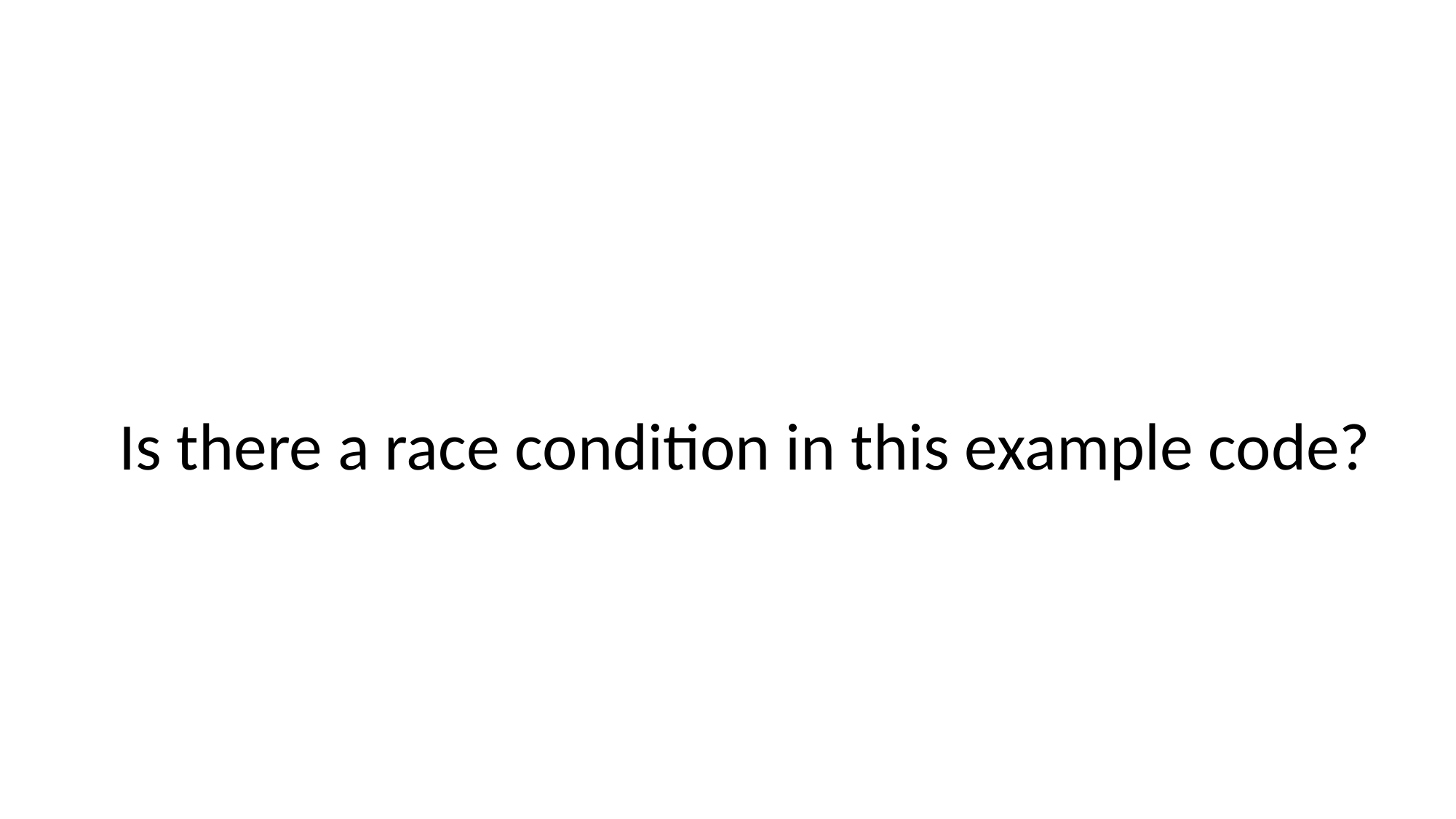

# Is there a race condition in this example code?